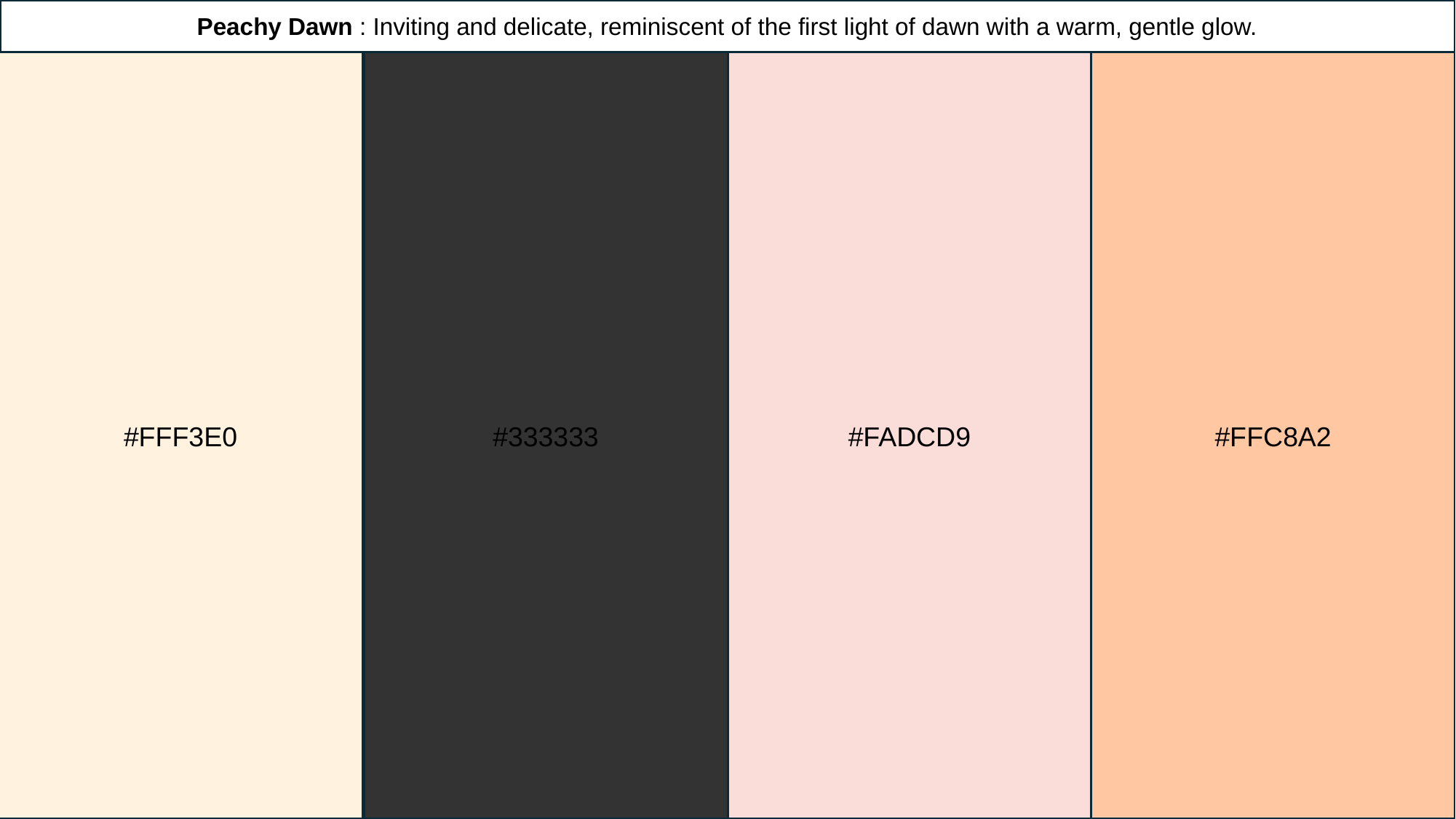

Peachy Dawn : Inviting and delicate, reminiscent of the first light of dawn with a warm, gentle glow.
#FFF3E0
#333333
#FADCD9
#FFC8A2